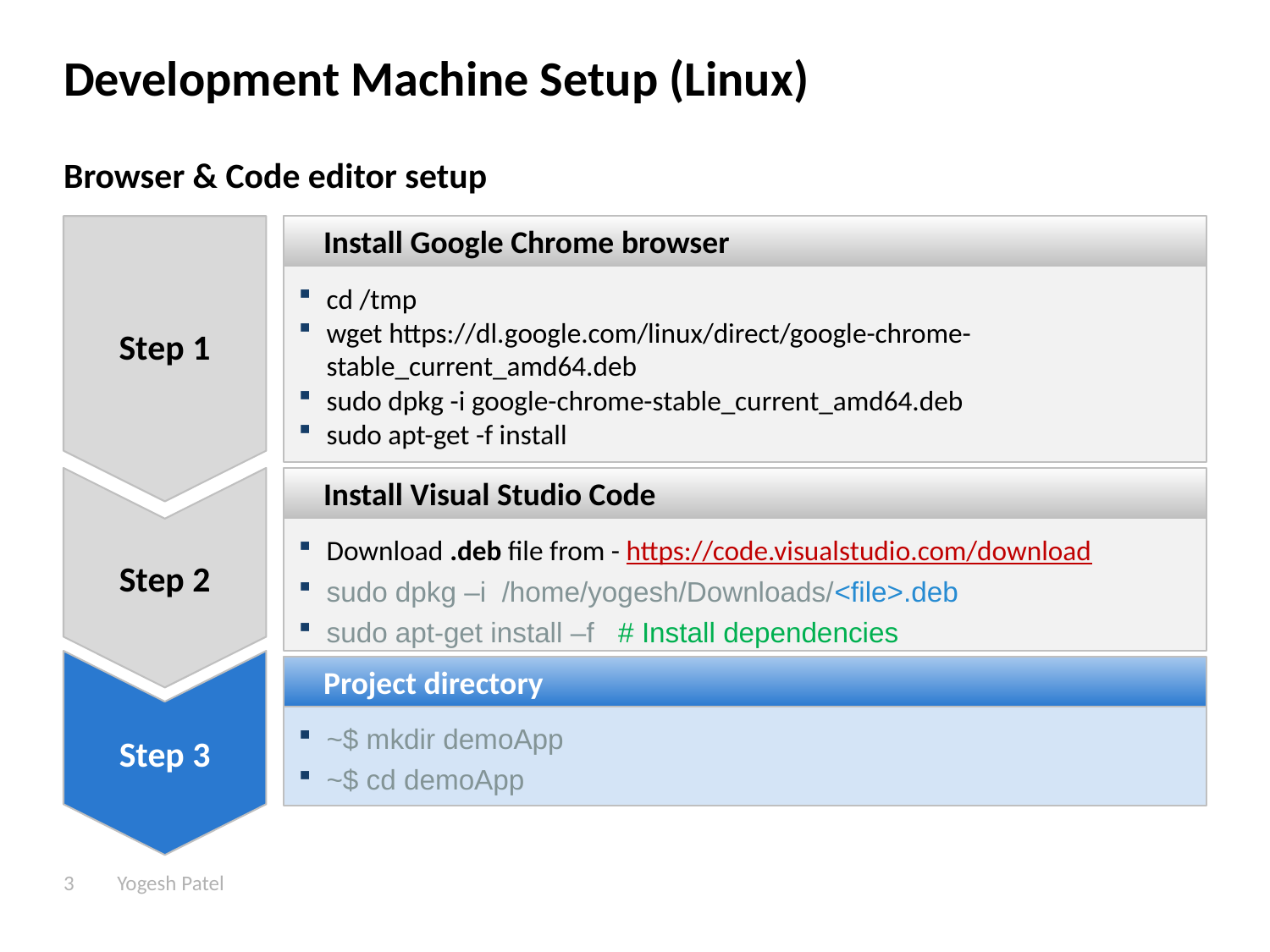

# Development Machine Setup (Linux)
Browser & Code editor setup
Install Google Chrome browser
Step 1
cd /tmp
wget https://dl.google.com/linux/direct/google-chrome-stable_current_amd64.deb
sudo dpkg -i google-chrome-stable_current_amd64.deb
sudo apt-get -f install
Install Visual Studio Code
Step 2
Download .deb file from - https://code.visualstudio.com/download
sudo dpkg –i  /home/yogesh/Downloads/<file>.deb
sudo apt-get install –f   # Install dependencies
Step 3
Project directory
~$ mkdir demoApp
~$ cd demoApp
3
Yogesh Patel